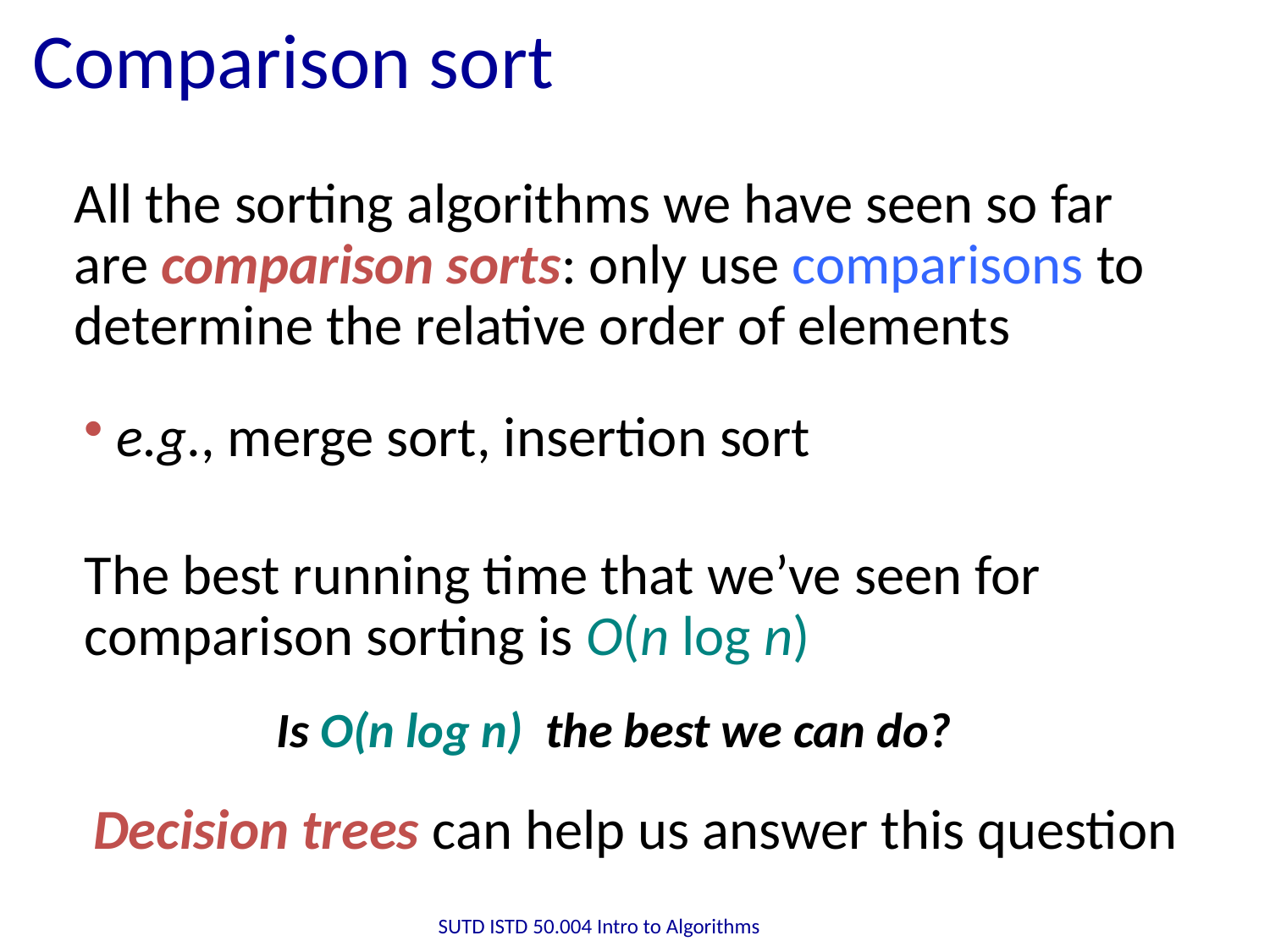

# Comparison sort
All the sorting algorithms we have seen so far are comparison sorts: only use comparisons to determine the relative order of elements
e.g., merge sort, insertion sort

The best running time that we’ve seen for comparison sorting is O(n log n)
Is O(n log n)  the best we can do?
Decision trees can help us answer this question
SUTD ISTD 50.004 Intro to Algorithms